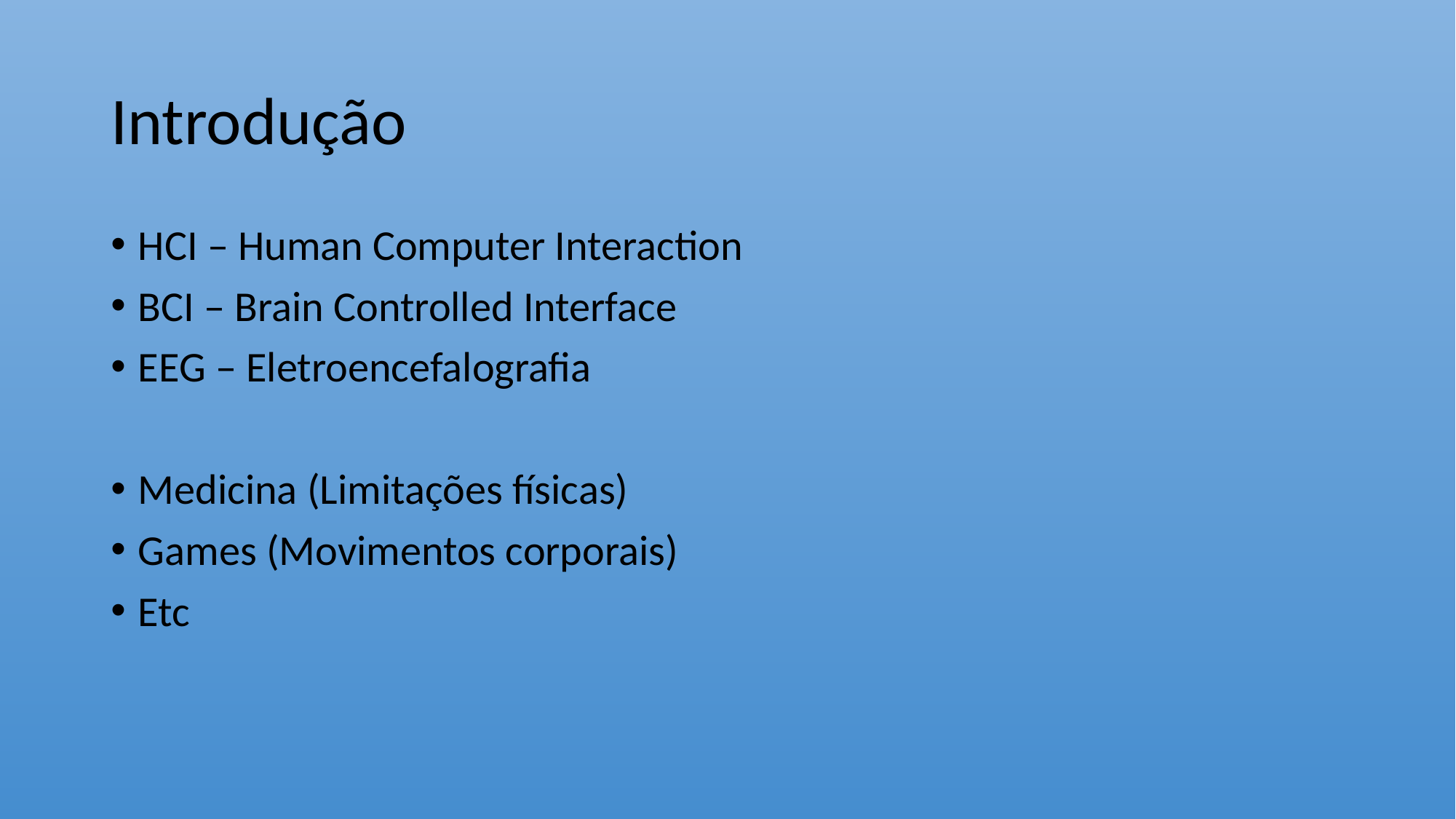

# Introdução
HCI – Human Computer Interaction
BCI – Brain Controlled Interface
EEG – Eletroencefalografia

Medicina (Limitações físicas)
Games (Movimentos corporais)
Etc